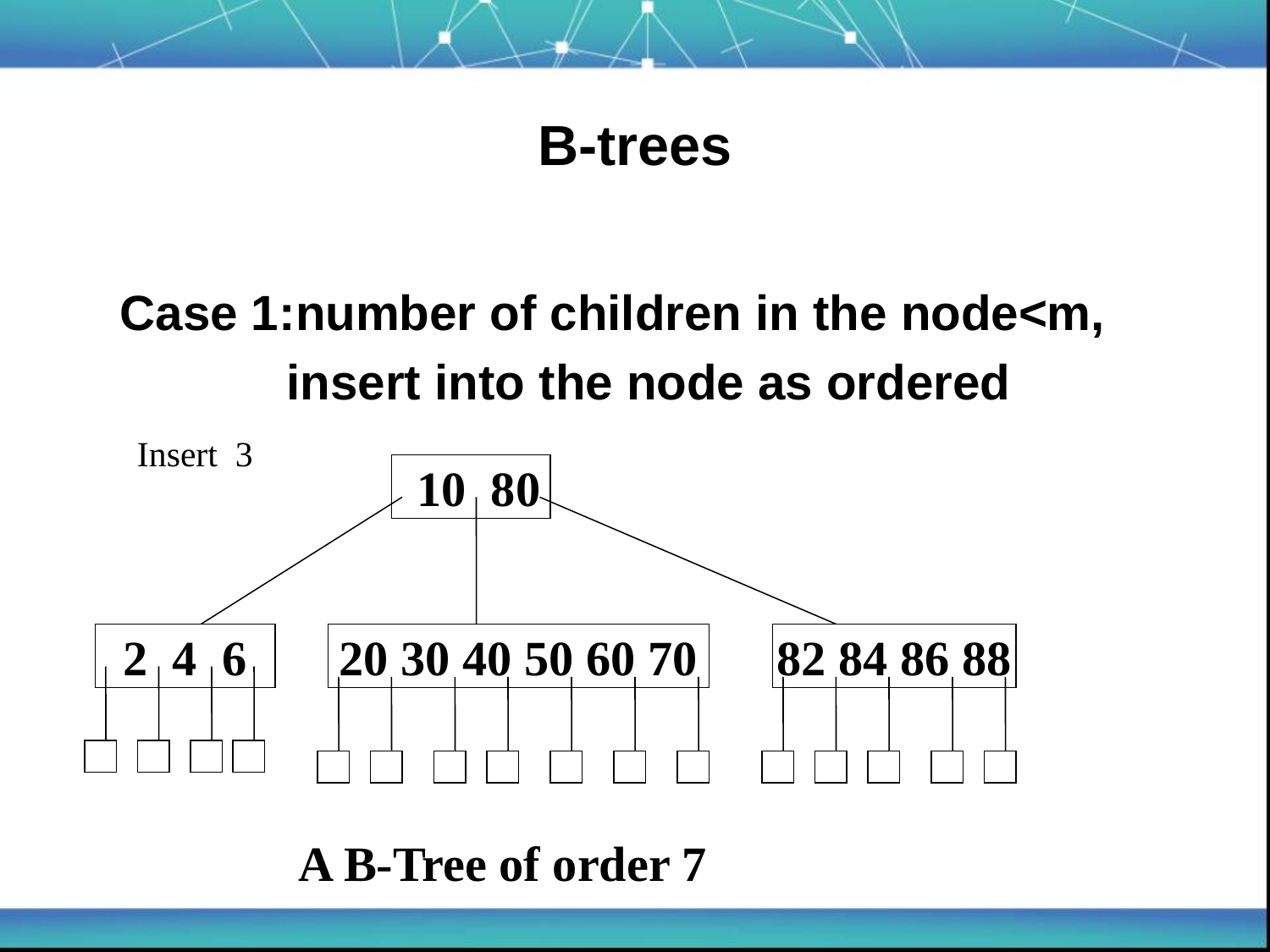

B-trees
 Case 1:number of children in the node<m,
             insert into the node as ordered

Insert  3
 10  80

2  4  6
 20 30 40 50 60 70
82 84 86 88

A B-Tree of order 7